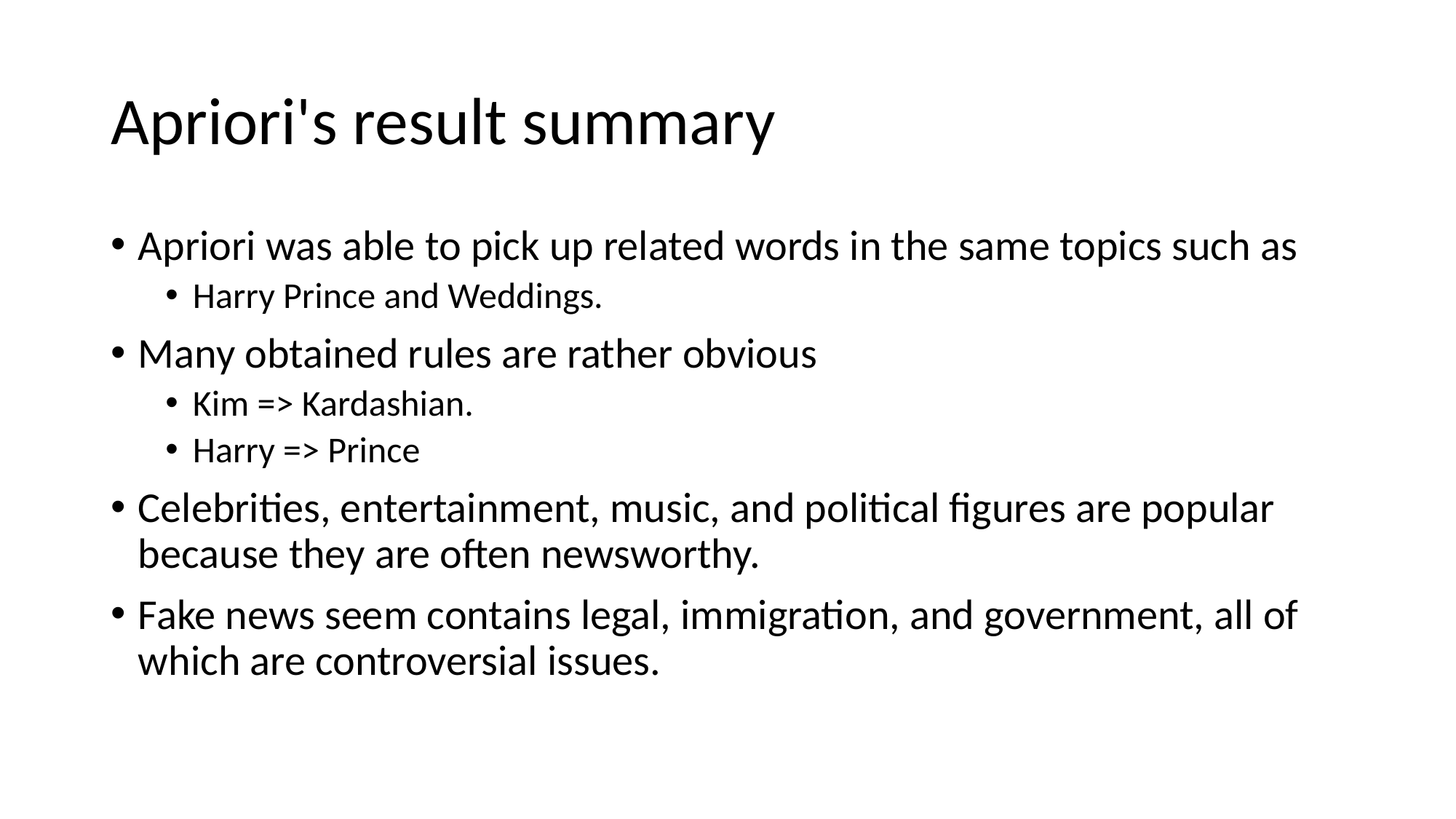

# Apriori's result summary
Apriori was able to pick up related words in the same topics such as
Harry Prince and Weddings.
Many obtained rules are rather obvious
Kim => Kardashian.
Harry => Prince
Celebrities, entertainment, music, and political figures are popular because they are often newsworthy.
Fake news seem contains legal, immigration, and government, all of which are controversial issues.